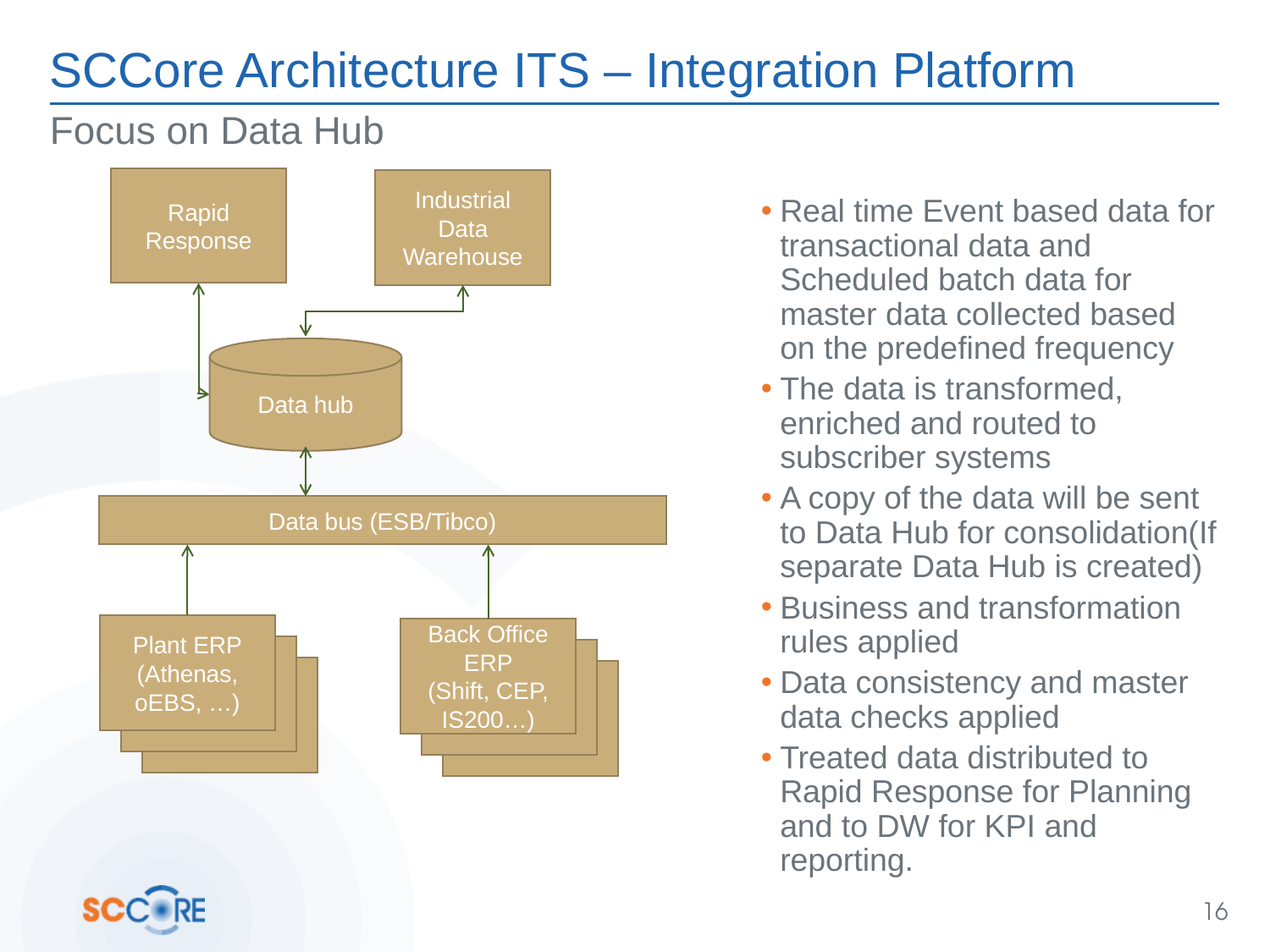

# SCCore Architecture ITS – Integration Platform
Focus on Data Hub
Rapid Response
Industrial Data Warehouse
Real time Event based data for transactional data and Scheduled batch data for master data collected based on the predefined frequency
The data is transformed, enriched and routed to subscriber systems
A copy of the data will be sent to Data Hub for consolidation(If separate Data Hub is created)
Business and transformation rules applied
Data consistency and master data checks applied
Treated data distributed to Rapid Response for Planning and to DW for KPI and reporting.

Data hub
Data bus (ESB/Tibco)
Plant ERP
(Athenas, oEBS, …)
Back Office ERP
(Shift, CEP, IS200…)